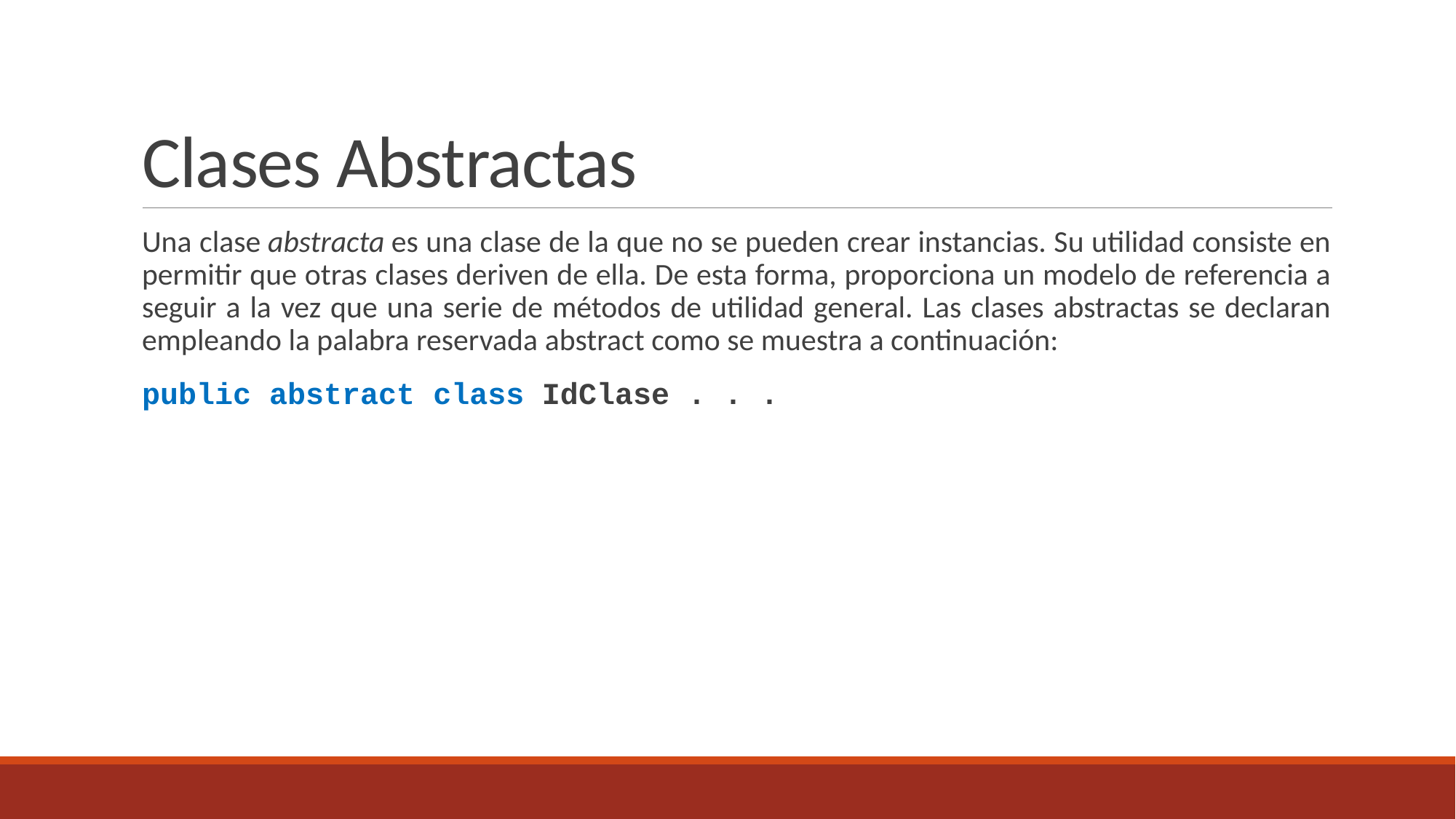

# Clases Abstractas
Una clase abstracta es una clase de la que no se pueden crear instancias. Su utilidad consiste en permitir que otras clases deriven de ella. De esta forma, proporciona un modelo de referencia a seguir a la vez que una serie de métodos de utilidad general. Las clases abstractas se declaran empleando la palabra reservada abstract como se muestra a continuación:
public abstract class IdClase . . .